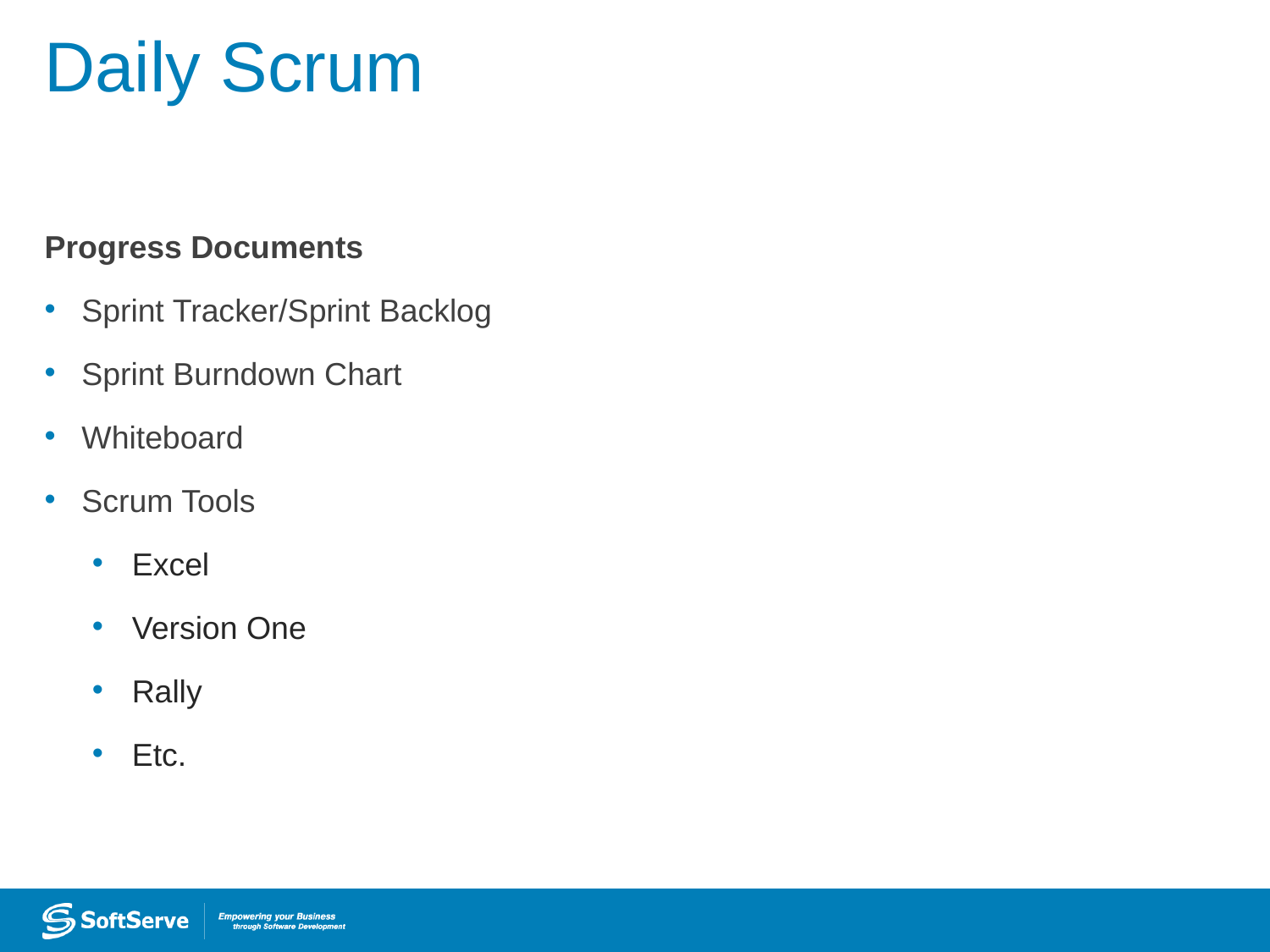

# Daily Scrum
Progress Documents
Sprint Tracker/Sprint Backlog
Sprint Burndown Chart
Whiteboard
Scrum Tools
Excel
Version One
Rally
Etc.